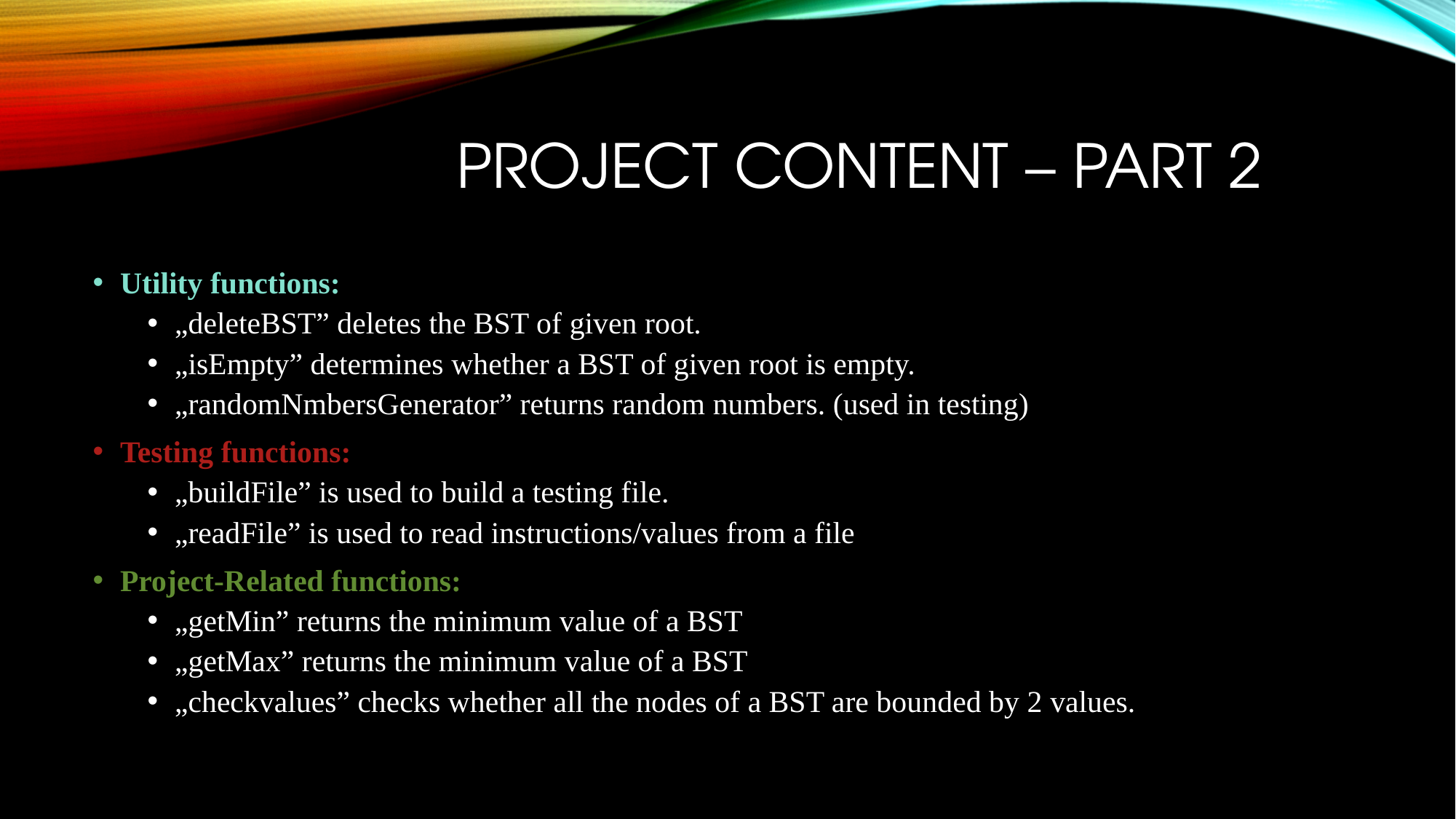

# Project content – part 2
Utility functions:
„deleteBST” deletes the BST of given root.
„isEmpty” determines whether a BST of given root is empty.
„randomNmbersGenerator” returns random numbers. (used in testing)
Testing functions:
„buildFile” is used to build a testing file.
„readFile” is used to read instructions/values from a file
Project-Related functions:
„getMin” returns the minimum value of a BST
„getMax” returns the minimum value of a BST
„checkvalues” checks whether all the nodes of a BST are bounded by 2 values.